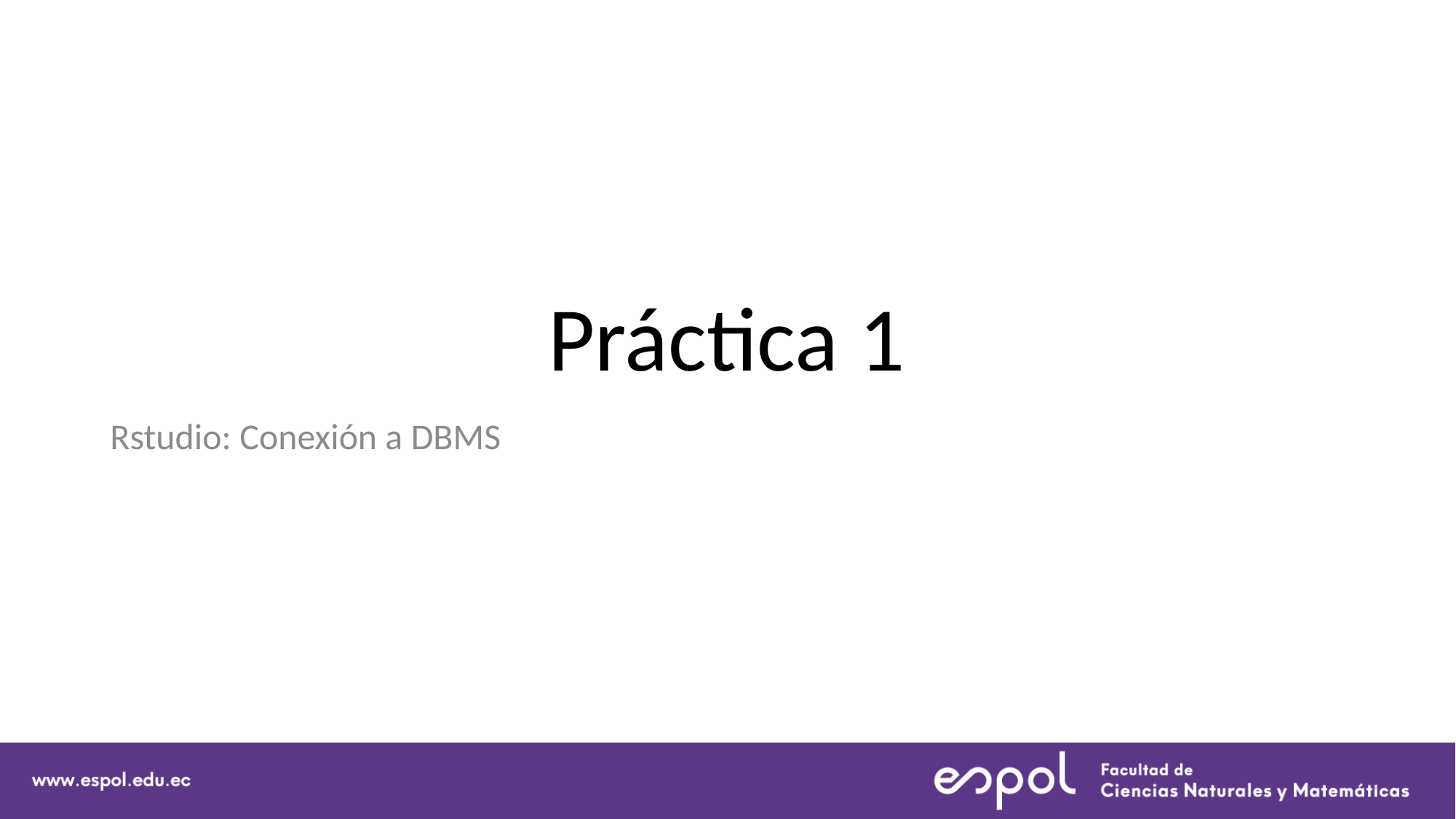

# Práctica 1
Rstudio: Conexión a DBMS